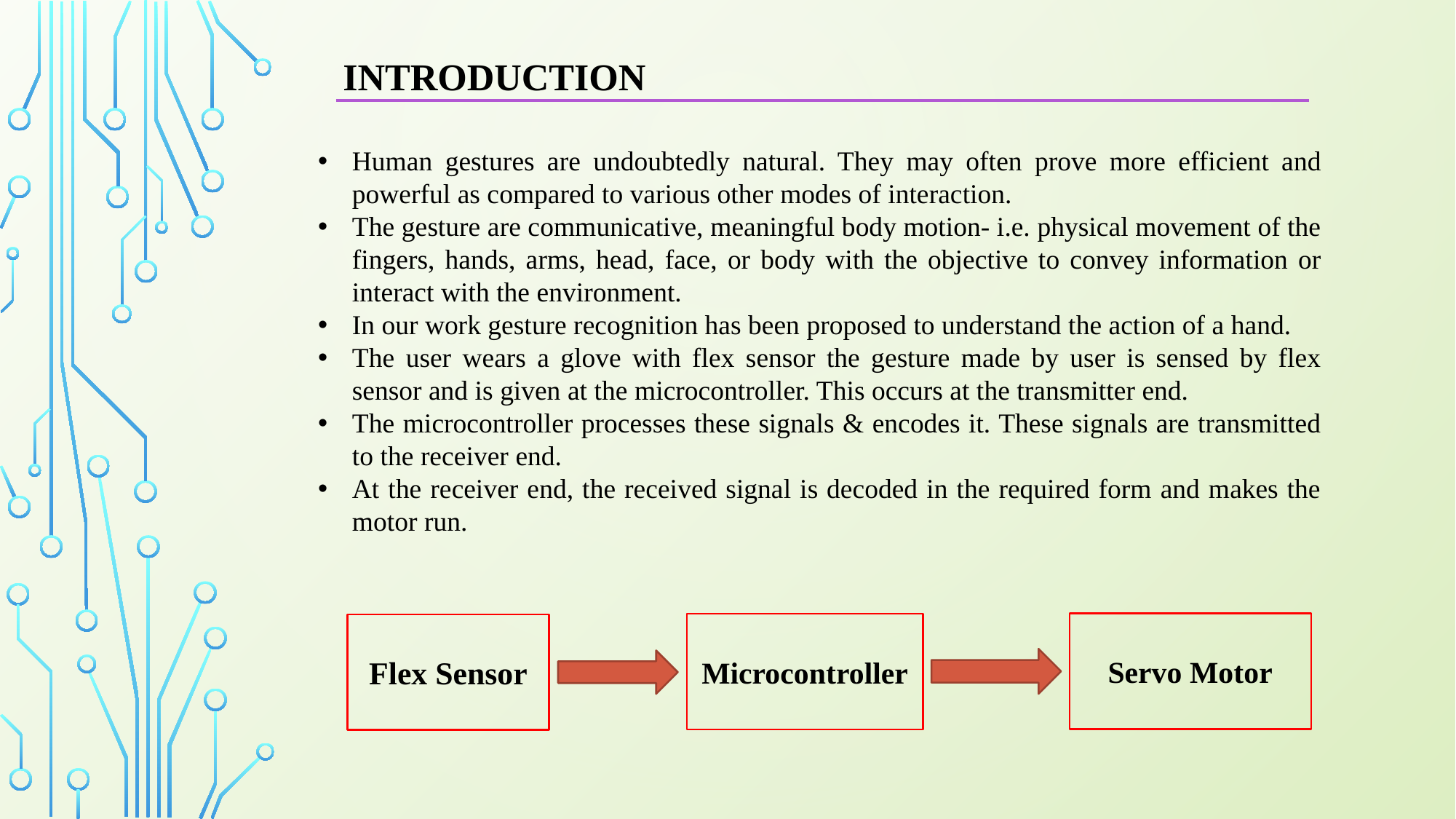

INTRODUCTION
Human gestures are undoubtedly natural. They may often prove more efficient and powerful as compared to various other modes of interaction.
The gesture are communicative, meaningful body motion- i.e. physical movement of the fingers, hands, arms, head, face, or body with the objective to convey information or interact with the environment.
In our work gesture recognition has been proposed to understand the action of a hand.
The user wears a glove with flex sensor the gesture made by user is sensed by flex sensor and is given at the microcontroller. This occurs at the transmitter end.
The microcontroller processes these signals & encodes it. These signals are transmitted to the receiver end.
At the receiver end, the received signal is decoded in the required form and makes the motor run.

Servo Motor
Microcontroller
Flex Sensor